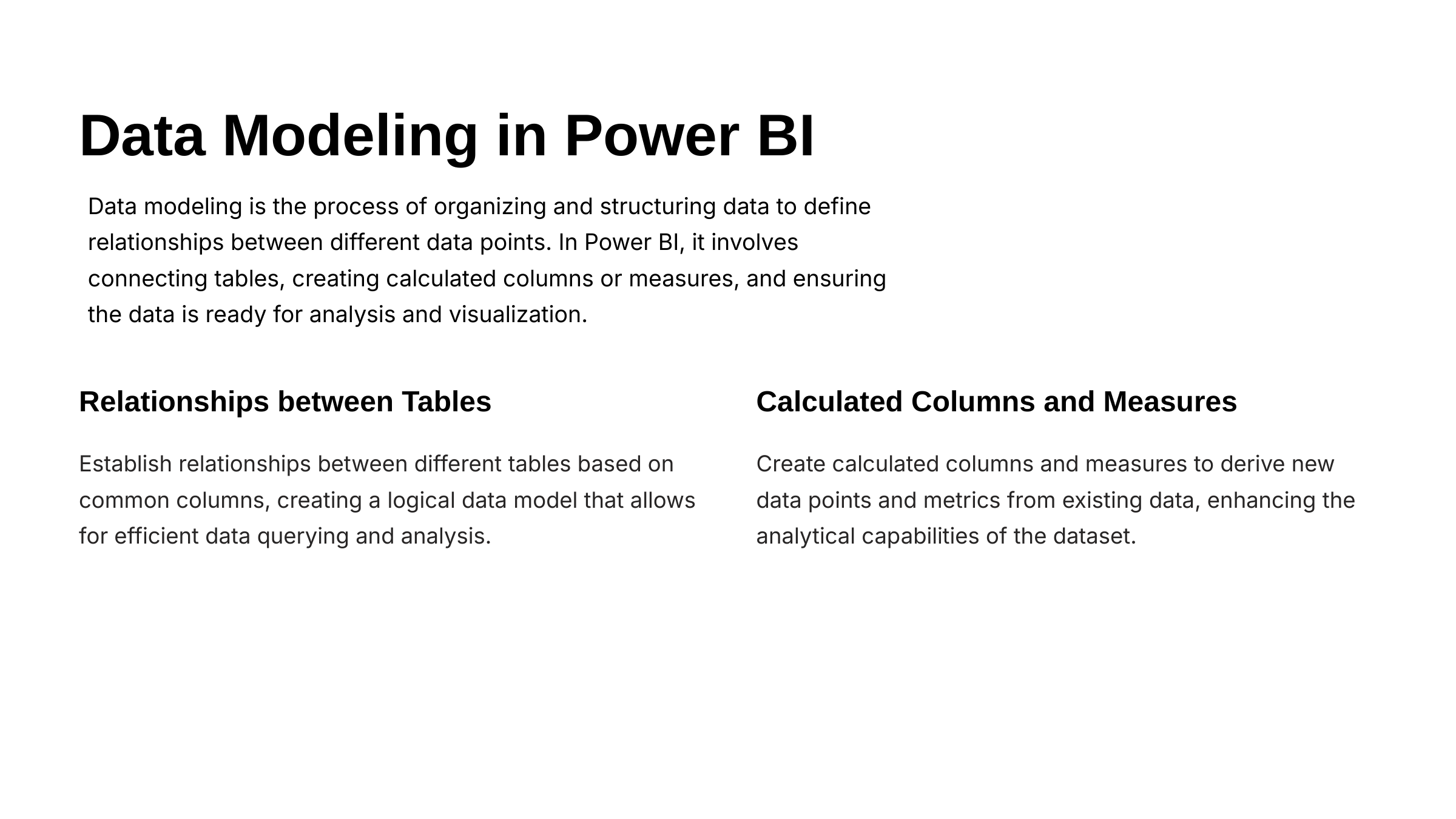

Data Modeling in Power BI
Data modeling is the process of organizing and structuring data to define relationships between different data points. In Power BI, it involves connecting tables, creating calculated columns or measures, and ensuring the data is ready for analysis and visualization.
Relationships between Tables
Calculated Columns and Measures
Establish relationships between different tables based on common columns, creating a logical data model that allows for efficient data querying and analysis.
Create calculated columns and measures to derive new data points and metrics from existing data, enhancing the analytical capabilities of the dataset.